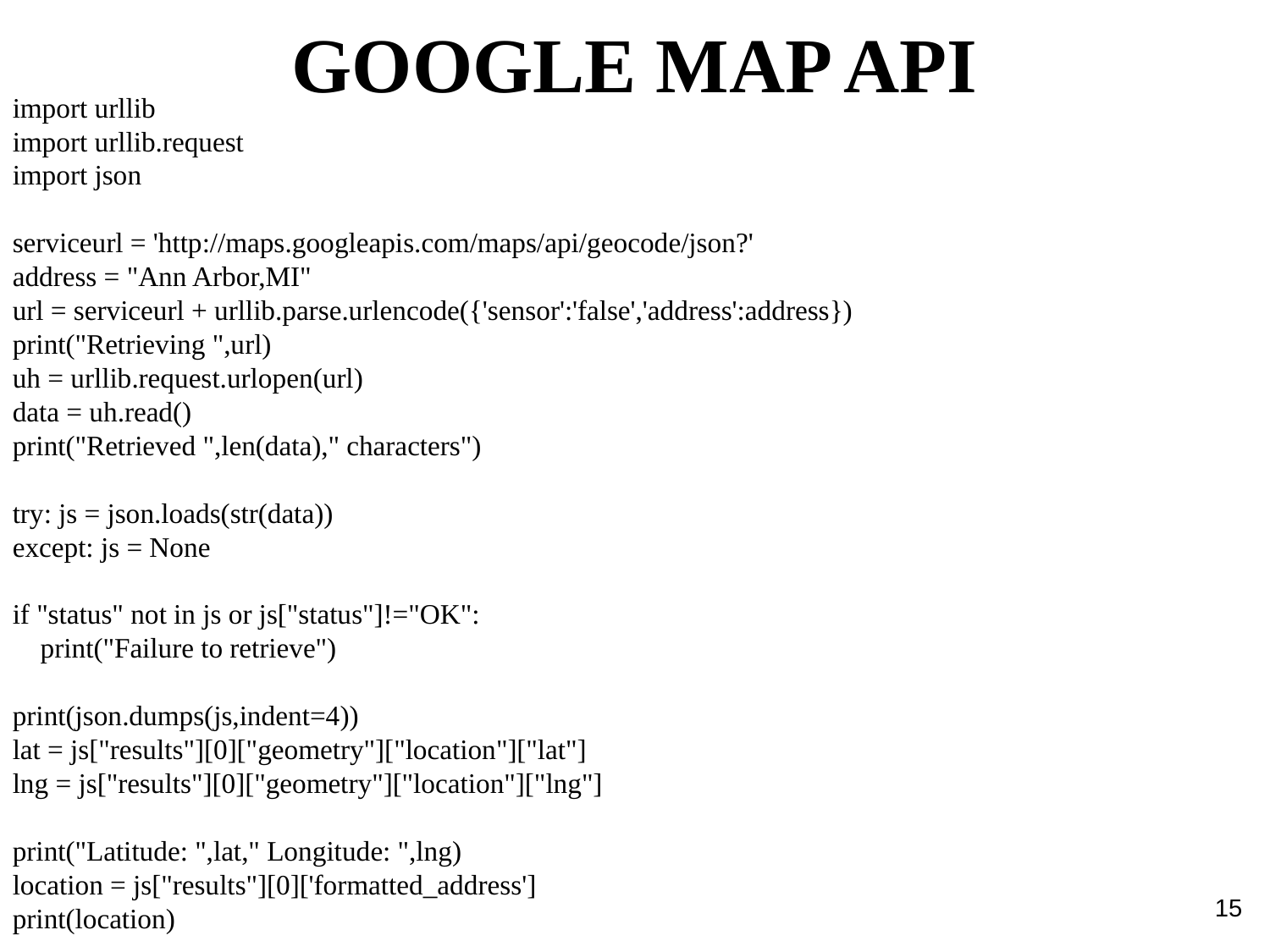

GOOGLE MAP API
import urllib
import urllib.request
import json

serviceurl = 'http://maps.googleapis.com/maps/api/geocode/json?'
address = "Ann Arbor,MI"
url = serviceurl + urllib.parse.urlencode({'sensor':'false','address':address})
print("Retrieving ",url)
uh = urllib.request.urlopen(url)
data = uh.read()
print("Retrieved ",len(data)," characters")

try: js = json.loads(str(data))
except: js = None

if "status" not in js or js["status"]!="OK":
    print("Failure to retrieve")

print(json.dumps(js,indent=4))
lat = js["results"][0]["geometry"]["location"]["lat"]
lng = js["results"][0]["geometry"]["location"]["lng"]

print("Latitude: ",lat," Longitude: ",lng)
location = js["results"][0]['formatted_address']
print(location)
15